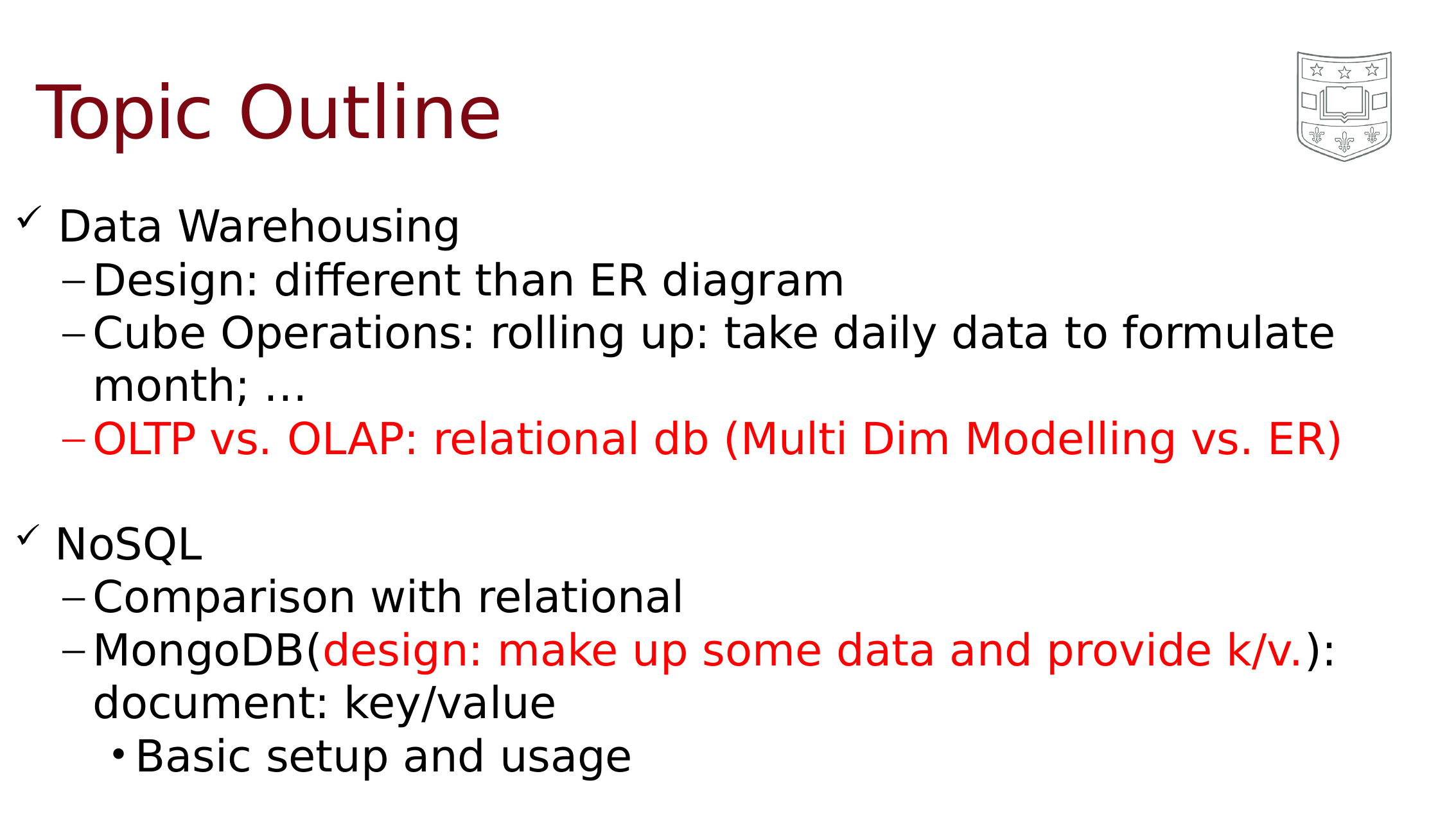

# Topic Outline
Data Warehousing
Design: different than ER diagram
Cube Operations: rolling up: take daily data to formulate month; …
OLTP vs. OLAP: relational db (Multi Dim Modelling vs. ER)

NoSQL
Comparison with relational
MongoDB(design: make up some data and provide k/v.): document: key/value
Basic setup and usage